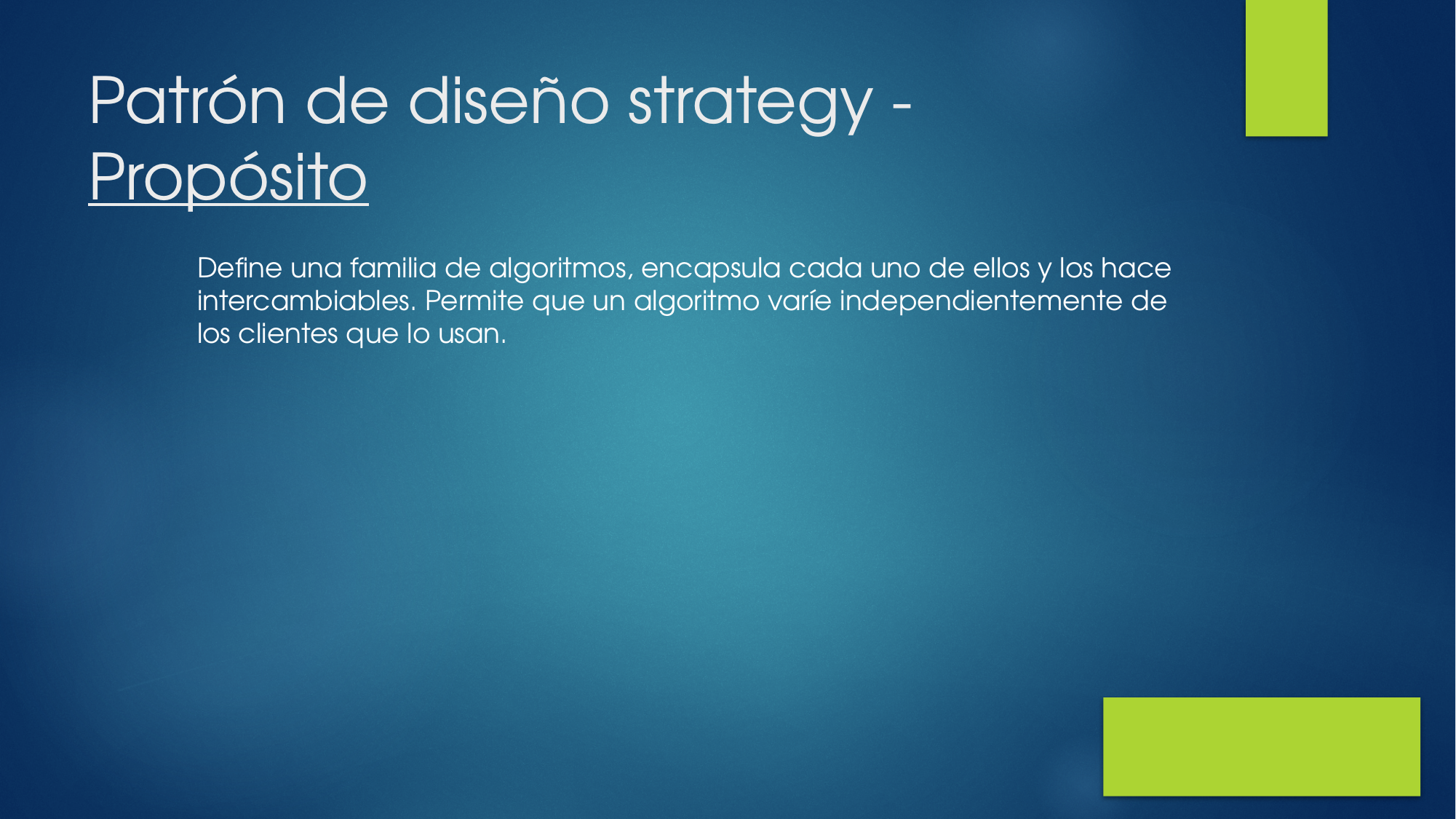

# Patrón de diseño strategy - Propósito
Define una familia de algoritmos, encapsula cada uno de ellos y los hace intercambiables. Permite que un algoritmo varíe independientemente de los clientes que lo usan.